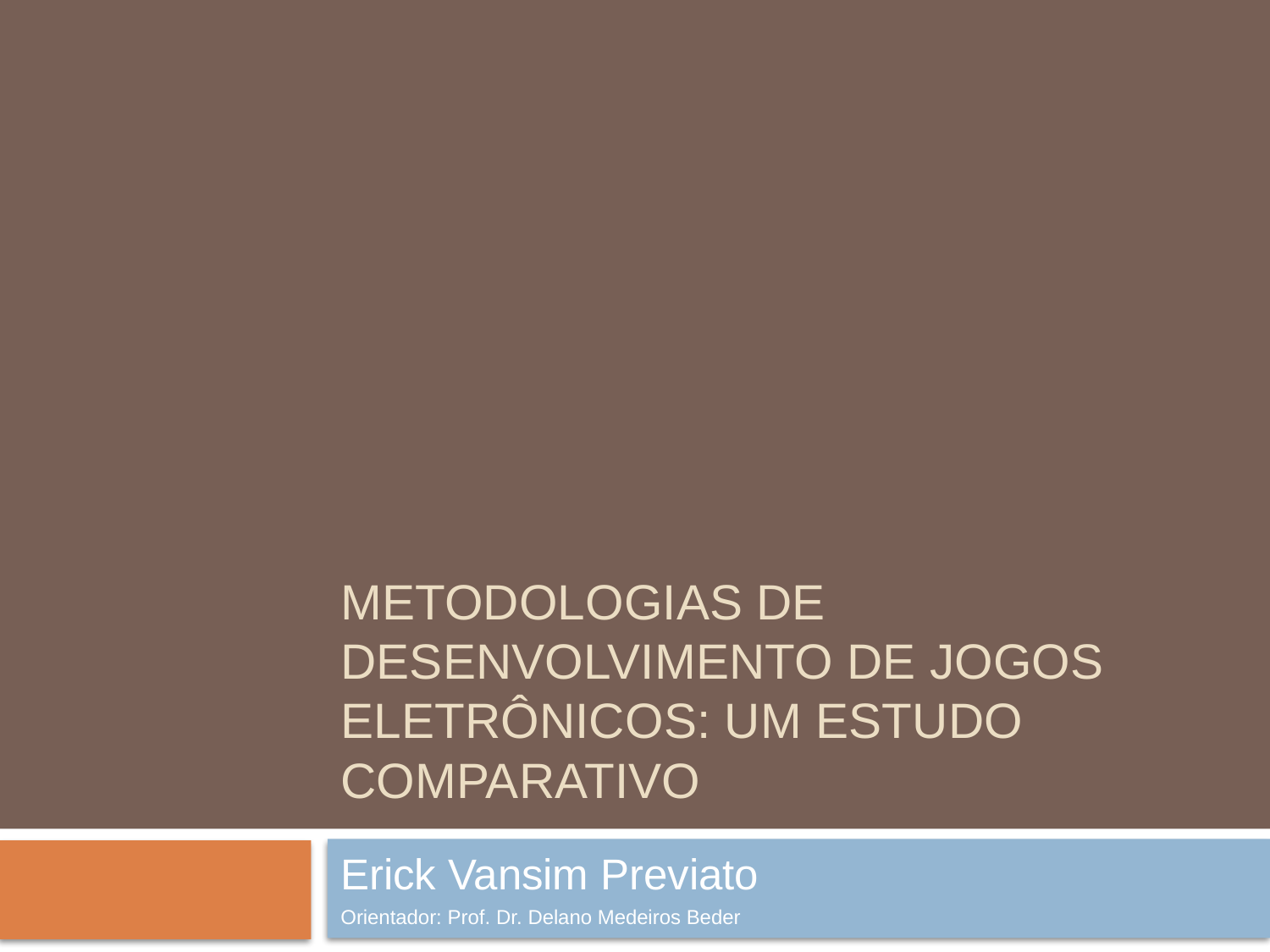

# Metodologias de desenvolvimento de jogos eletrônicos: Um estudo comparativo
Erick Vansim Previato
Orientador: Prof. Dr. Delano Medeiros Beder